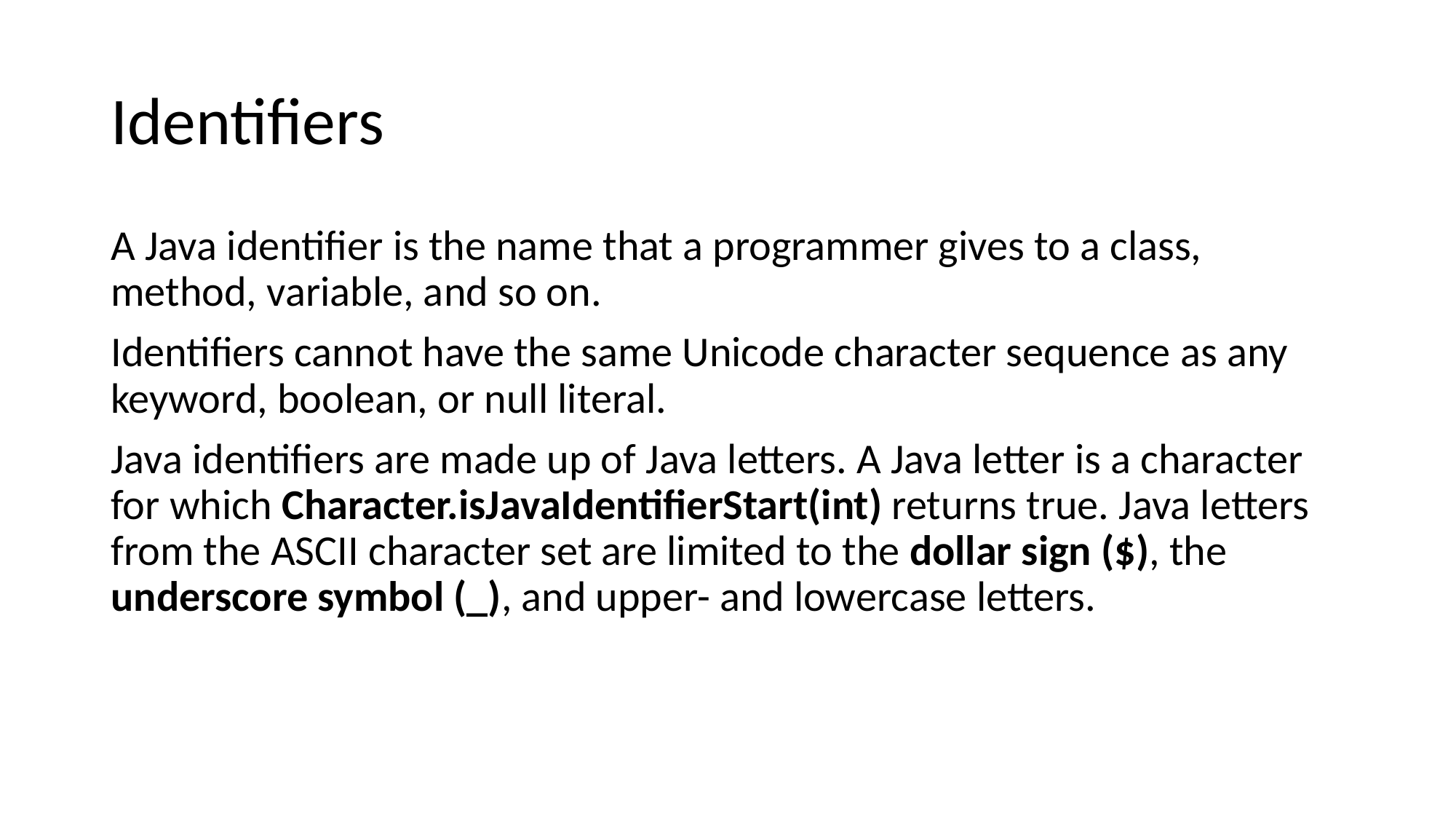

# Identifiers
A Java identifier is the name that a programmer gives to a class, method, variable, and so on.
Identifiers cannot have the same Unicode character sequence as any keyword, boolean, or null literal.
Java identifiers are made up of Java letters. A Java letter is a character for which Character.isJavaIdentifierStart(int) returns true. Java letters from the ASCII character set are limited to the dollar sign ($), the underscore symbol (_), and upper- and lowercase letters.